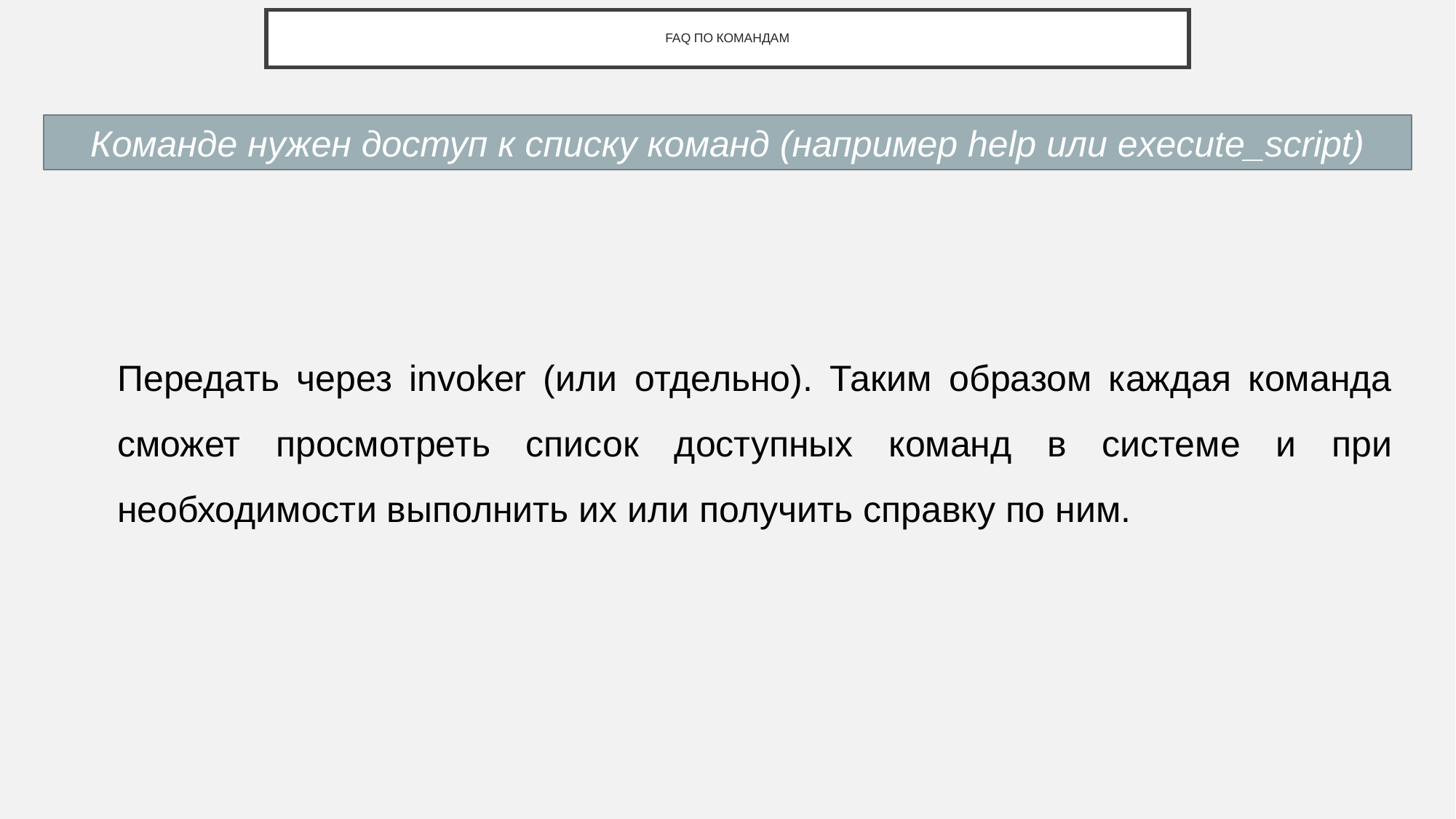

# FAQ ПО КОМАНДАМ
Команде нужен доступ к списку команд (например help или execute_script)
Передать через invoker (или отдельно). Таким образом каждая команда сможет просмотреть список доступных команд в системе и при необходимости выполнить их или получить справку по ним.